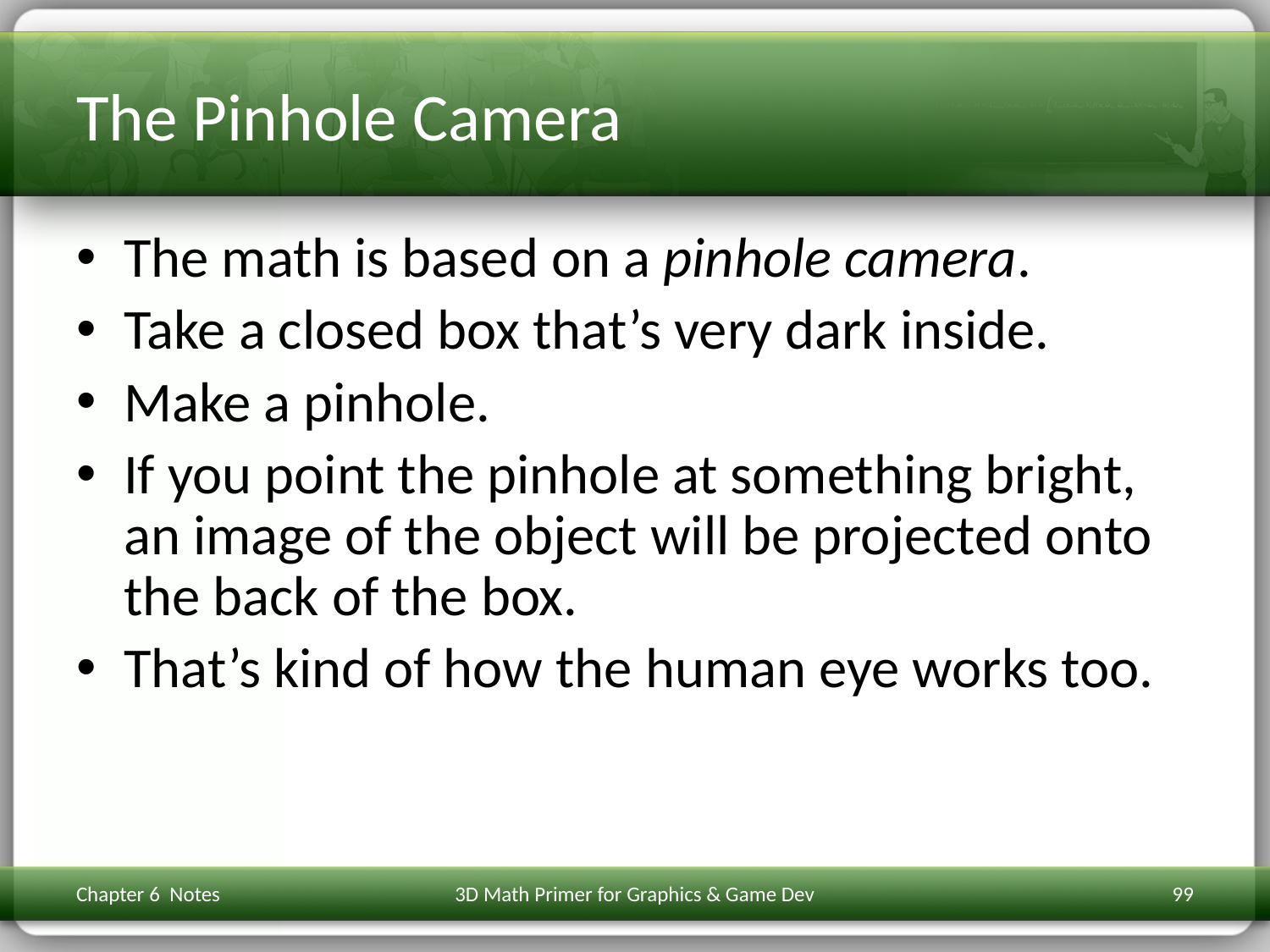

# The Pinhole Camera
The math is based on a pinhole camera.
Take a closed box that’s very dark inside.
Make a pinhole.
If you point the pinhole at something bright, an image of the object will be projected onto the back of the box.
That’s kind of how the human eye works too.
Chapter 6  Notes
3D Math Primer for Graphics & Game Dev
99